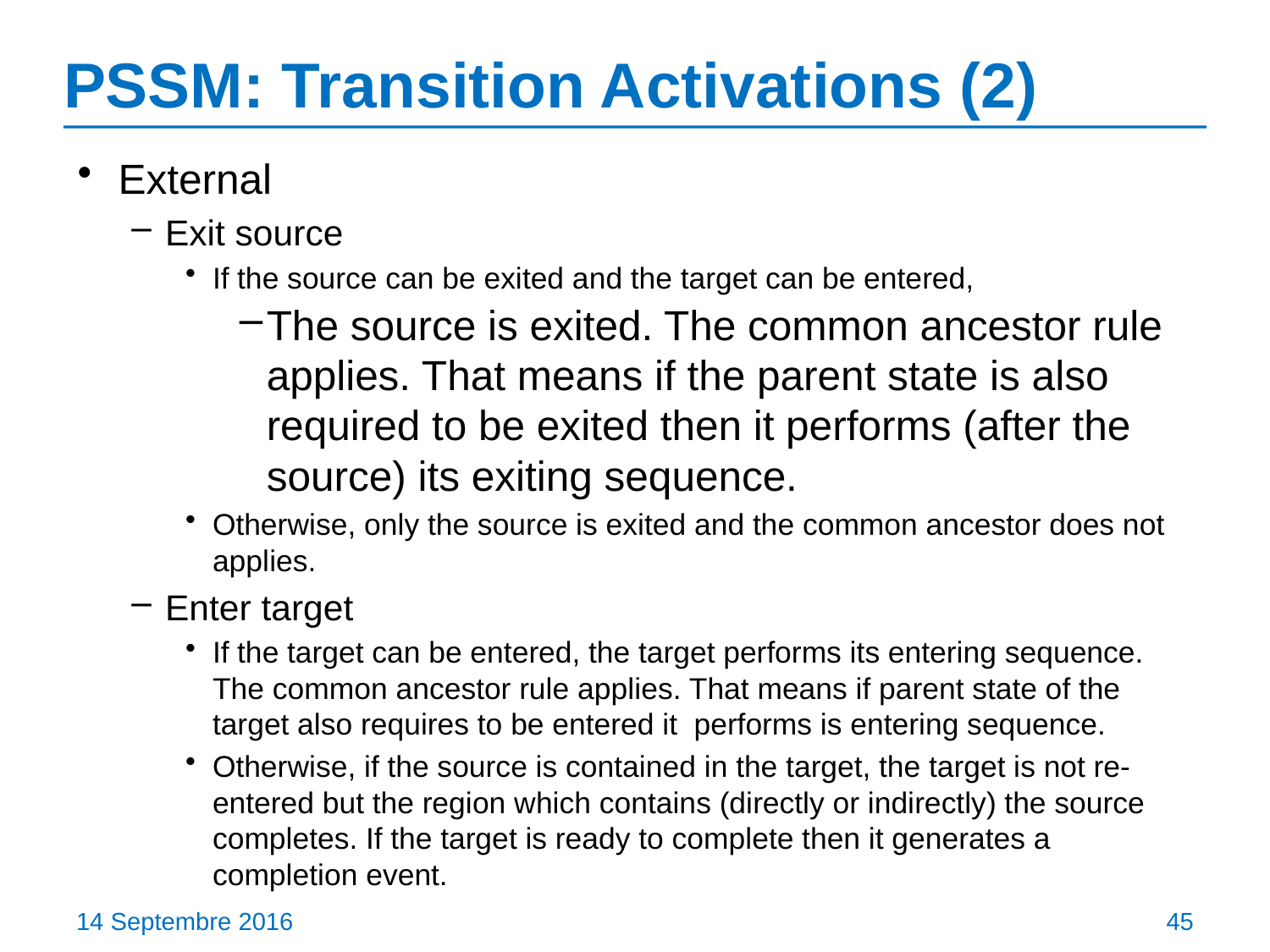

# PSSM: Transition Activations (2)
External
Exit source
If the source can be exited and the target can be entered,
The source is exited. The common ancestor rule applies. That means if the parent state is also required to be exited then it performs (after the source) its exiting sequence.
Otherwise, only the source is exited and the common ancestor does not applies.
Enter target
If the target can be entered, the target performs its entering sequence. The common ancestor rule applies. That means if parent state of the target also requires to be entered it  performs is entering sequence.
Otherwise, if the source is contained in the target, the target is not re-entered but the region which contains (directly or indirectly) the source completes. If the target is ready to complete then it generates a completion event.
14 Septembre 2016
45